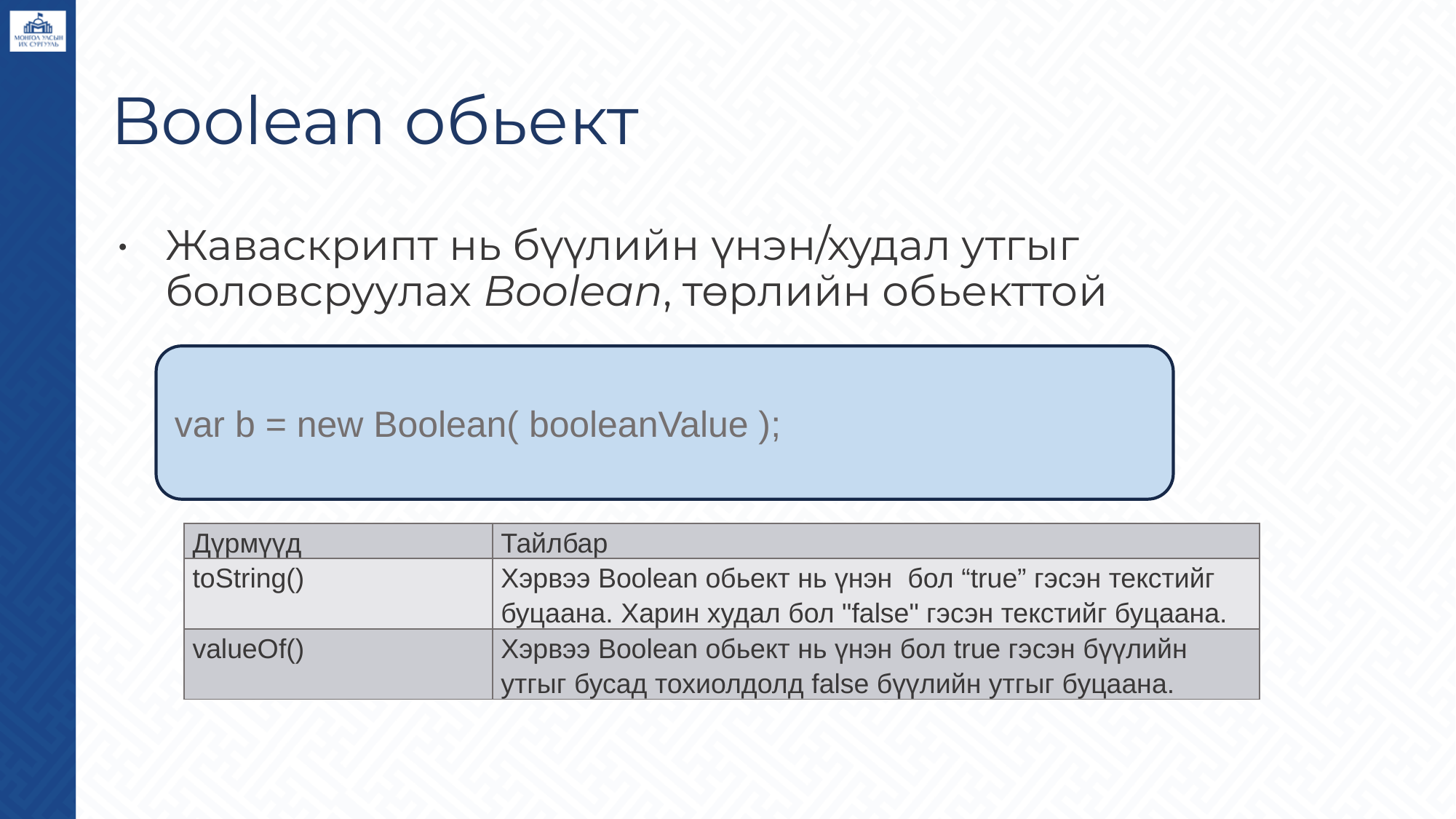

# Boolean обьект
Жаваскрипт нь бүүлийн үнэн/худал утгыг боловсруулах Boolean, төрлийн обьекттой
var b = new Boolean( booleanValue );
| Дүрмүүд | Тайлбар |
| --- | --- |
| toString() | Хэрвээ Boolean обьект нь үнэн бол “true” гэсэн текстийг буцаана. Харин худал бол "false" гэсэн текстийг буцаана. |
| valueOf() | Хэрвээ Boolean обьект нь үнэн бол true гэсэн бүүлийн утгыг бусад тохиолдолд false бүүлийн утгыг буцаана. |